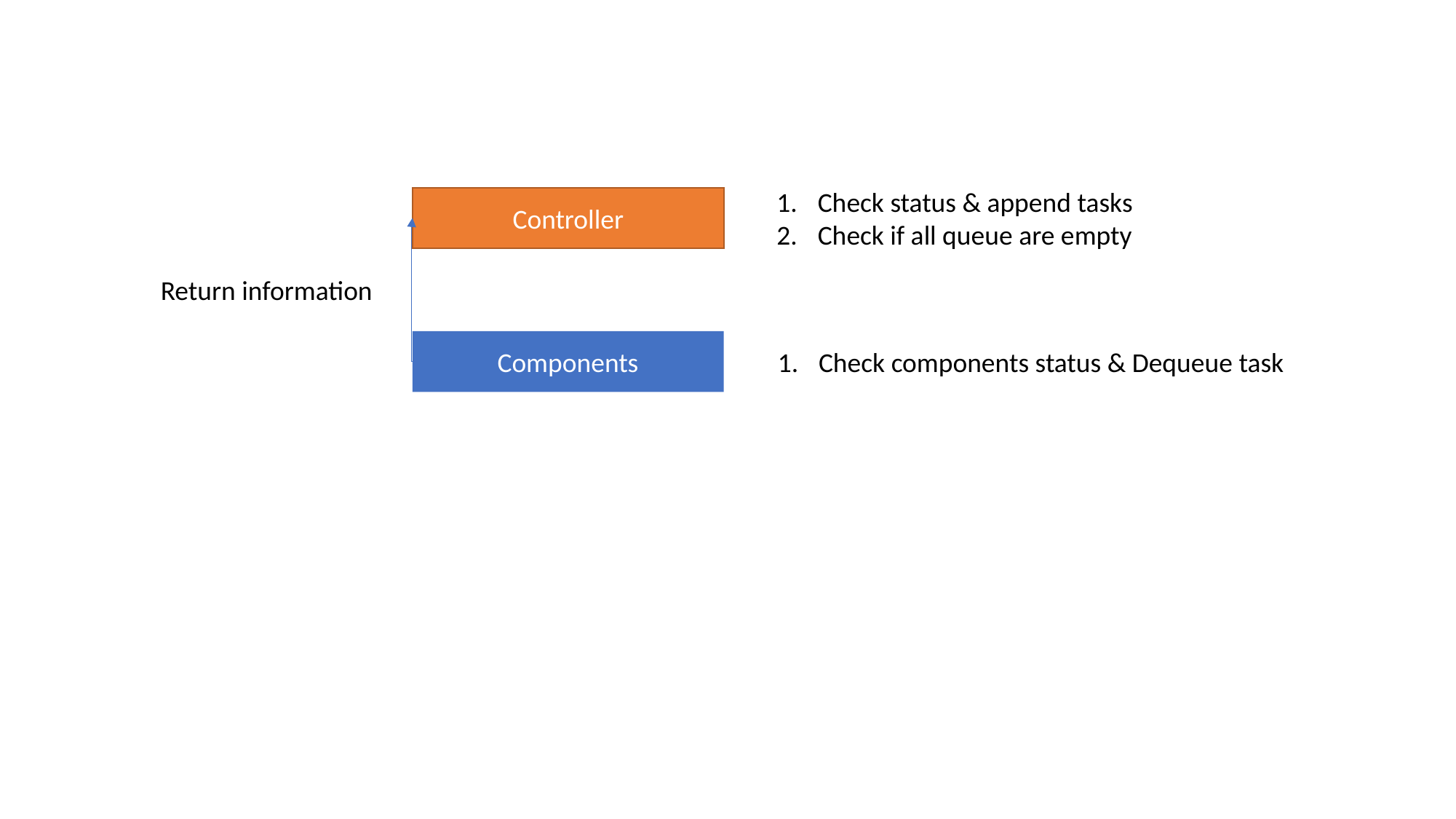

Check status & append tasks
Check if all queue are empty
Controller
Return information
Components
Check components status & Dequeue task